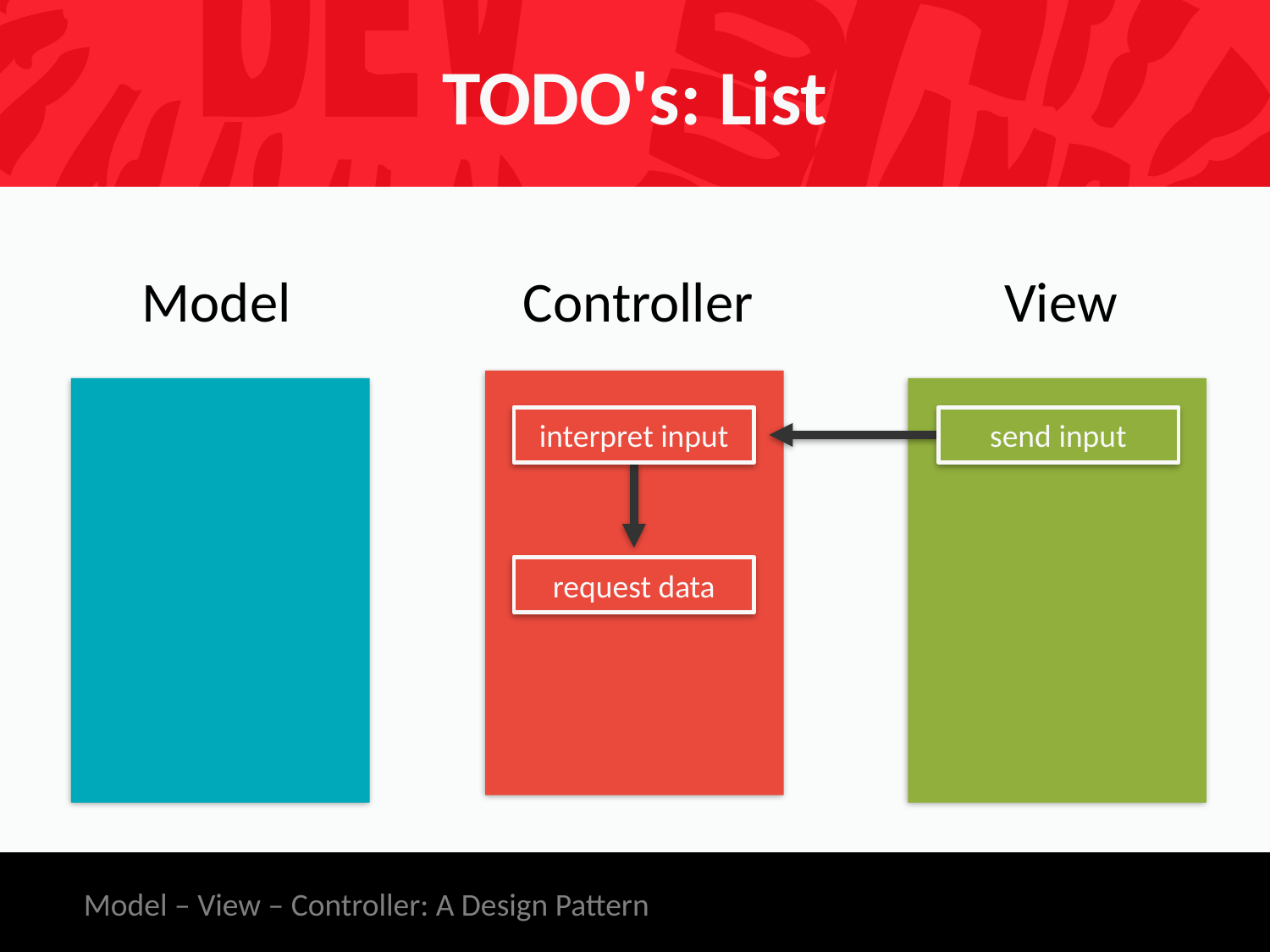

# TODO's: List
Model
Controller
View

interpret input
send input
request data
Model – View – Controller: A Design Pattern